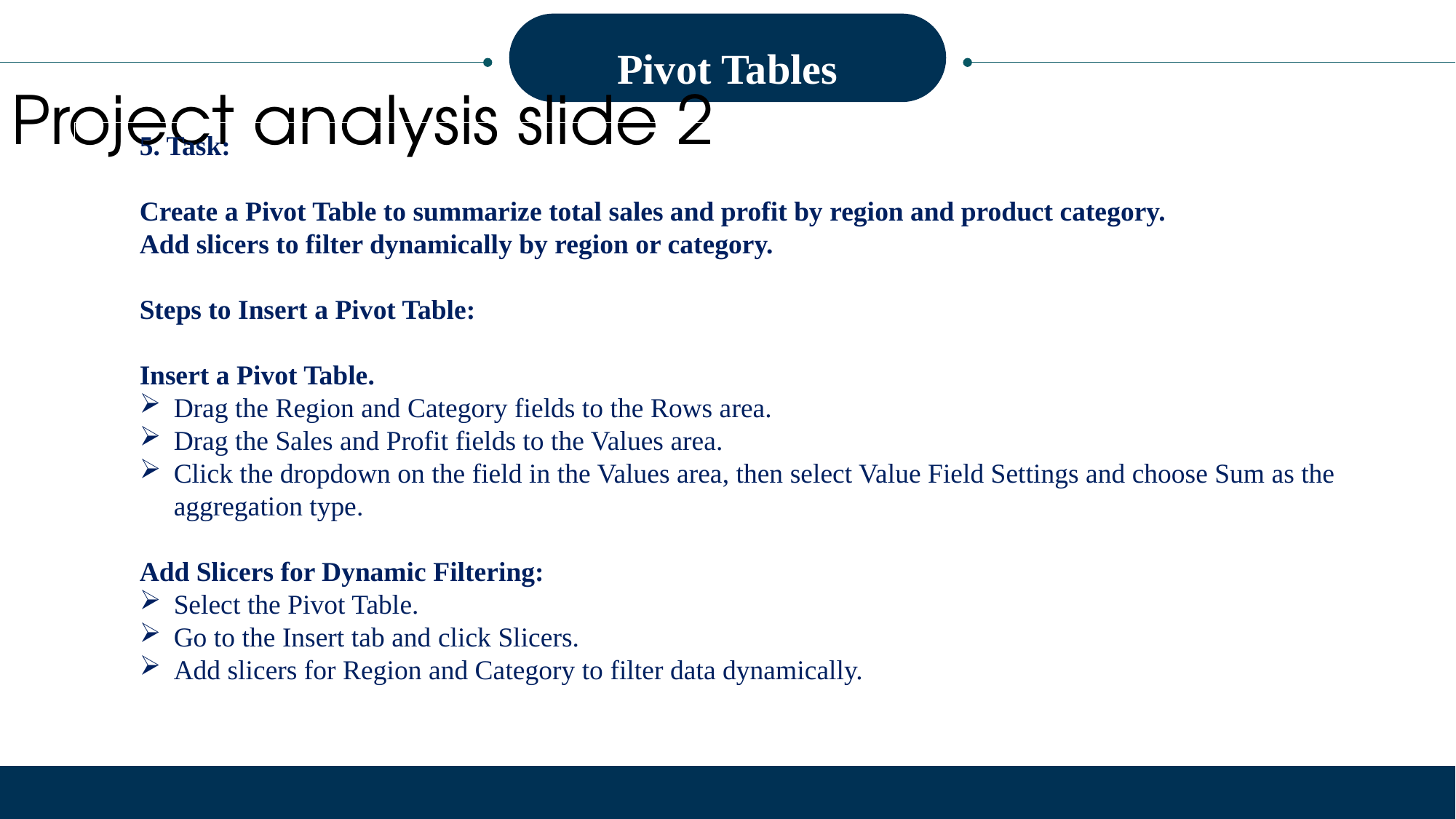

Pivot Tables

Project analysis slide 2
5. Task:

Create a Pivot Table to summarize total sales and profit by region and product category.
Add slicers to filter dynamically by region or category.

Steps to Insert a Pivot Table:

Insert a Pivot Table.
Drag the Region and Category fields to the Rows area.
Drag the Sales and Profit fields to the Values area.
Click the dropdown on the field in the Values area, then select Value Field Settings and choose Sum as the aggregation type.

Add Slicers for Dynamic Filtering:
Select the Pivot Table.
Go to the Insert tab and click Slicers.
Add slicers for Region and Category to filter data dynamically.